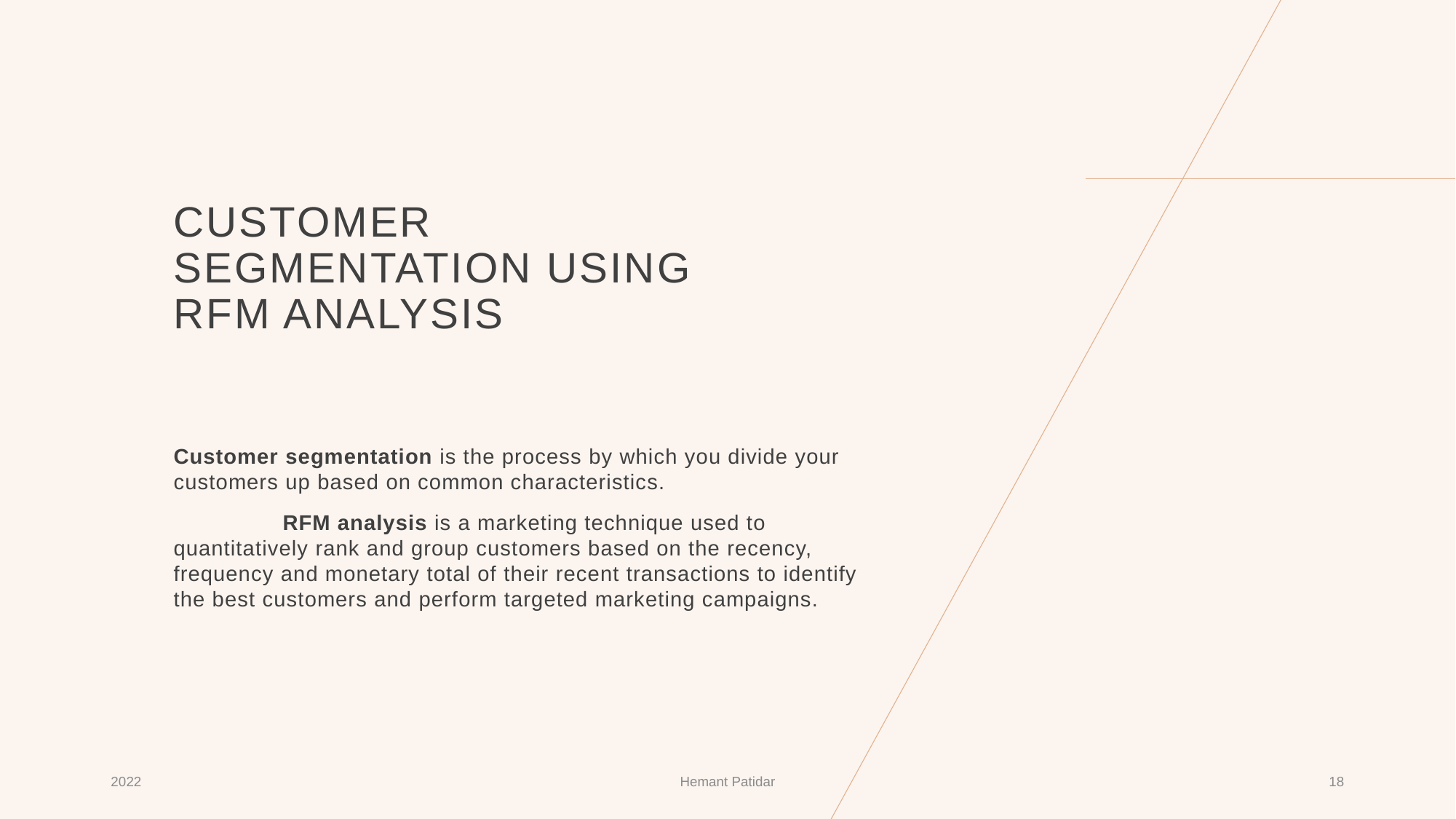

# Customer Segmentation using RFM analysis
Customer segmentation is the process by which you divide your customers up based on common characteristics.
	RFM analysis is a marketing technique used to quantitatively rank and group customers based on the recency, frequency and monetary total of their recent transactions to identify the best customers and perform targeted marketing campaigns.
2022
Hemant Patidar
18